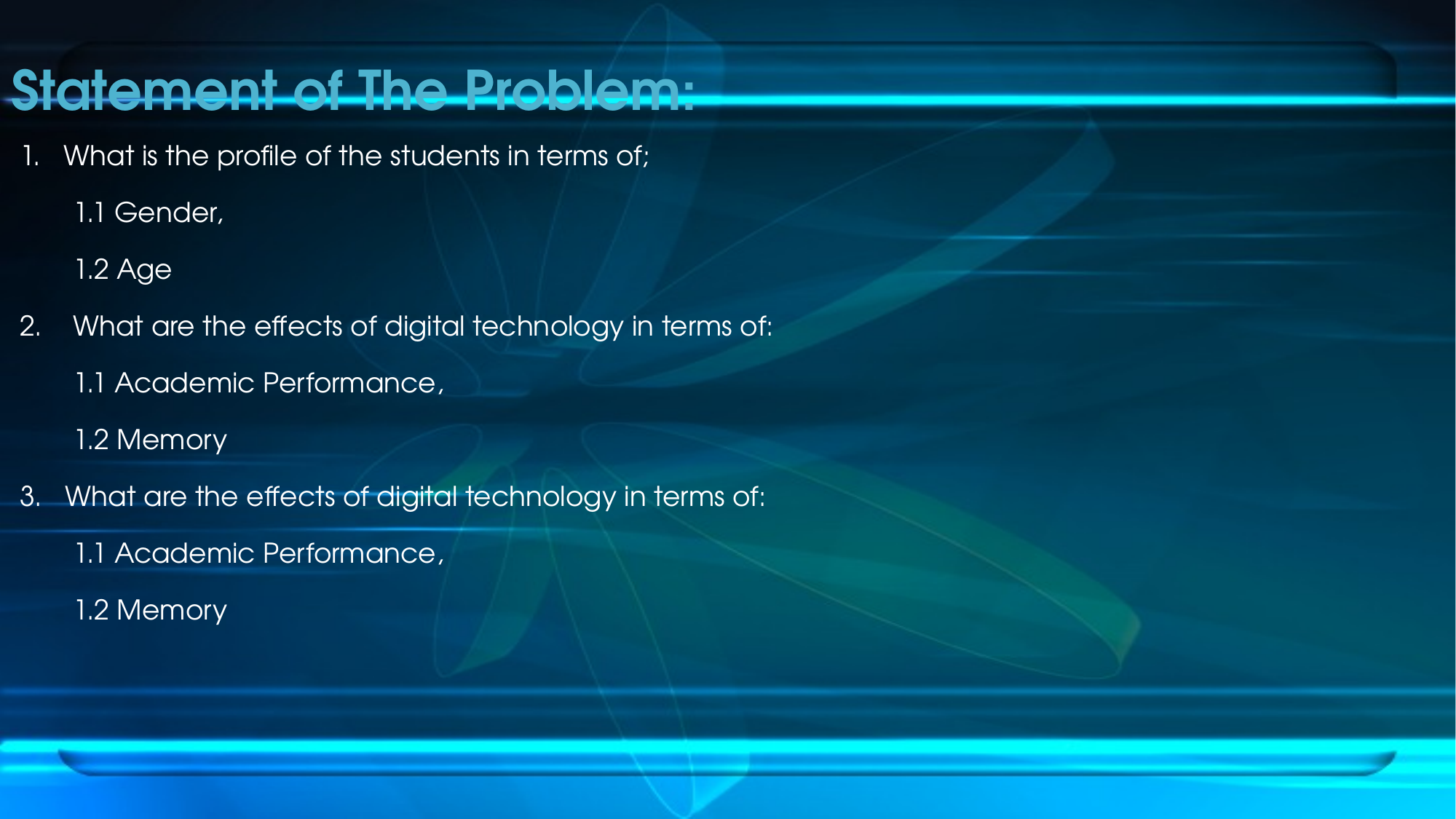

# Statement of The Problem:
1.   What is the profile of the students in terms of;
       1.1 Gender,
       1.2 Age
2.    What are the effects of digital technology in terms of:
       1.1 Academic Performance,
       1.2 Memory
3.   What are the effects of digital technology in terms of:
       1.1 Academic Performance,
       1.2 Memory